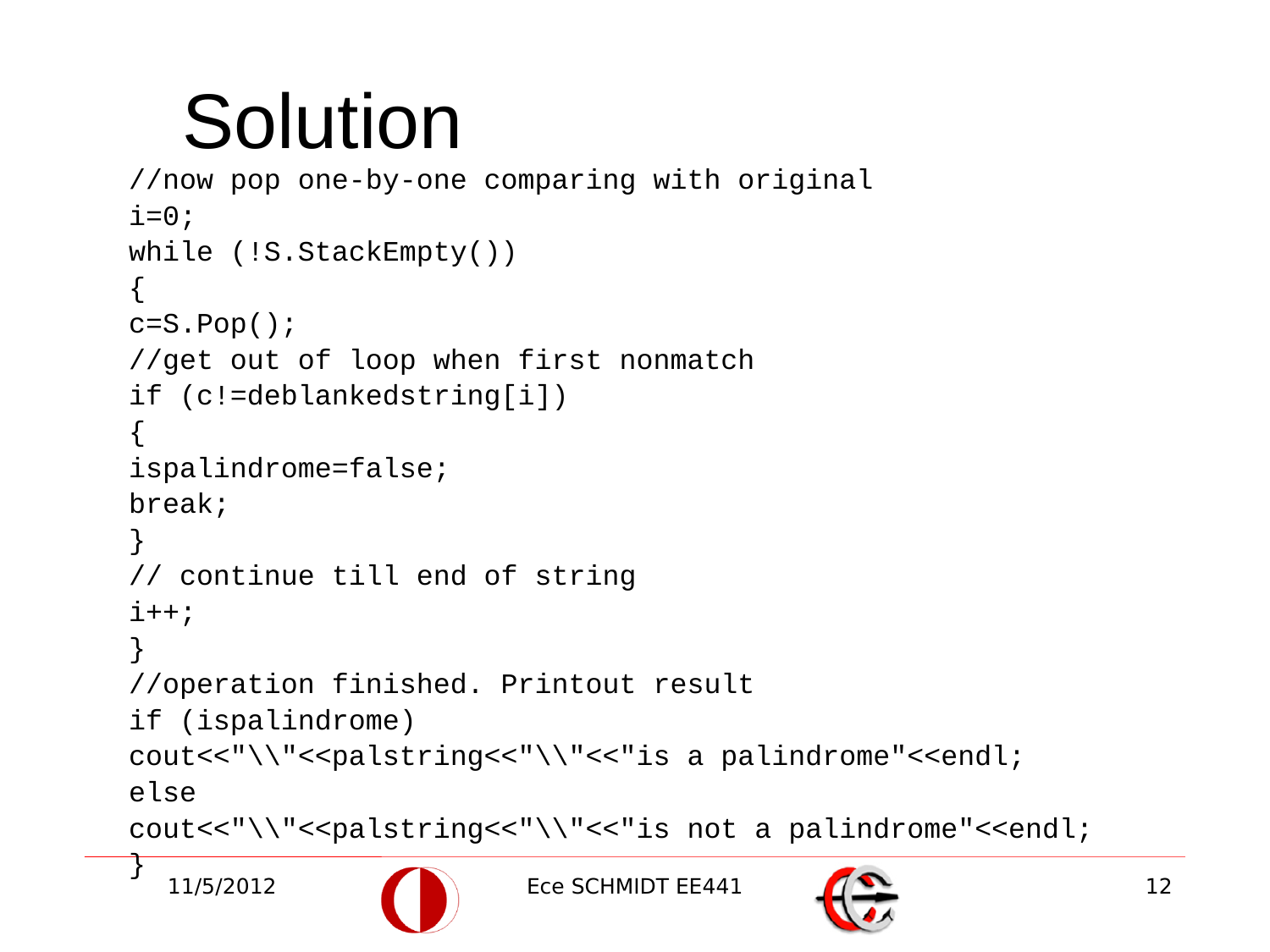

# Solution
//now pop one-by-one comparing with original
i=0;
while (!S.StackEmpty())
{
c=S.Pop();
//get out of loop when first nonmatch
if (c!=deblankedstring[i])
{
ispalindrome=false;
break;
}
// continue till end of string
i++;
}
//operation finished. Printout result
if (ispalindrome)
cout<<"\\"<<palstring<<"\\"<<"is a palindrome"<<endl;
else
cout<<"\\"<<palstring<<"\\"<<"is not a palindrome"<<endl;
}
11/5/2012
Ece SCHMIDT EE441
12